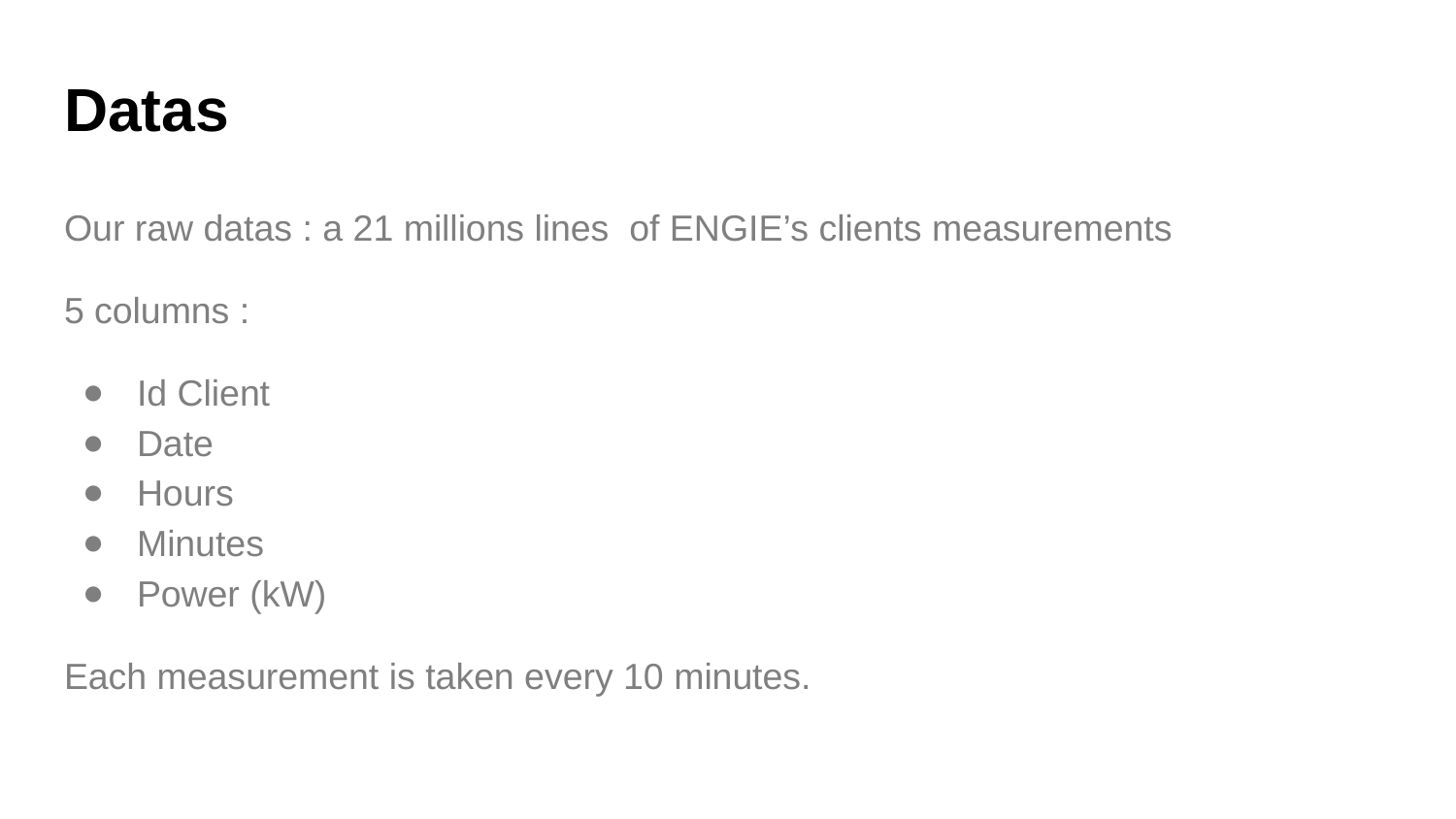

# Datas
Our raw datas : a 21 millions lines  of ENGIE’s clients measurements
5 columns :
Id Client
Date
Hours
Minutes
Power (kW)
Each measurement is taken every 10 minutes.